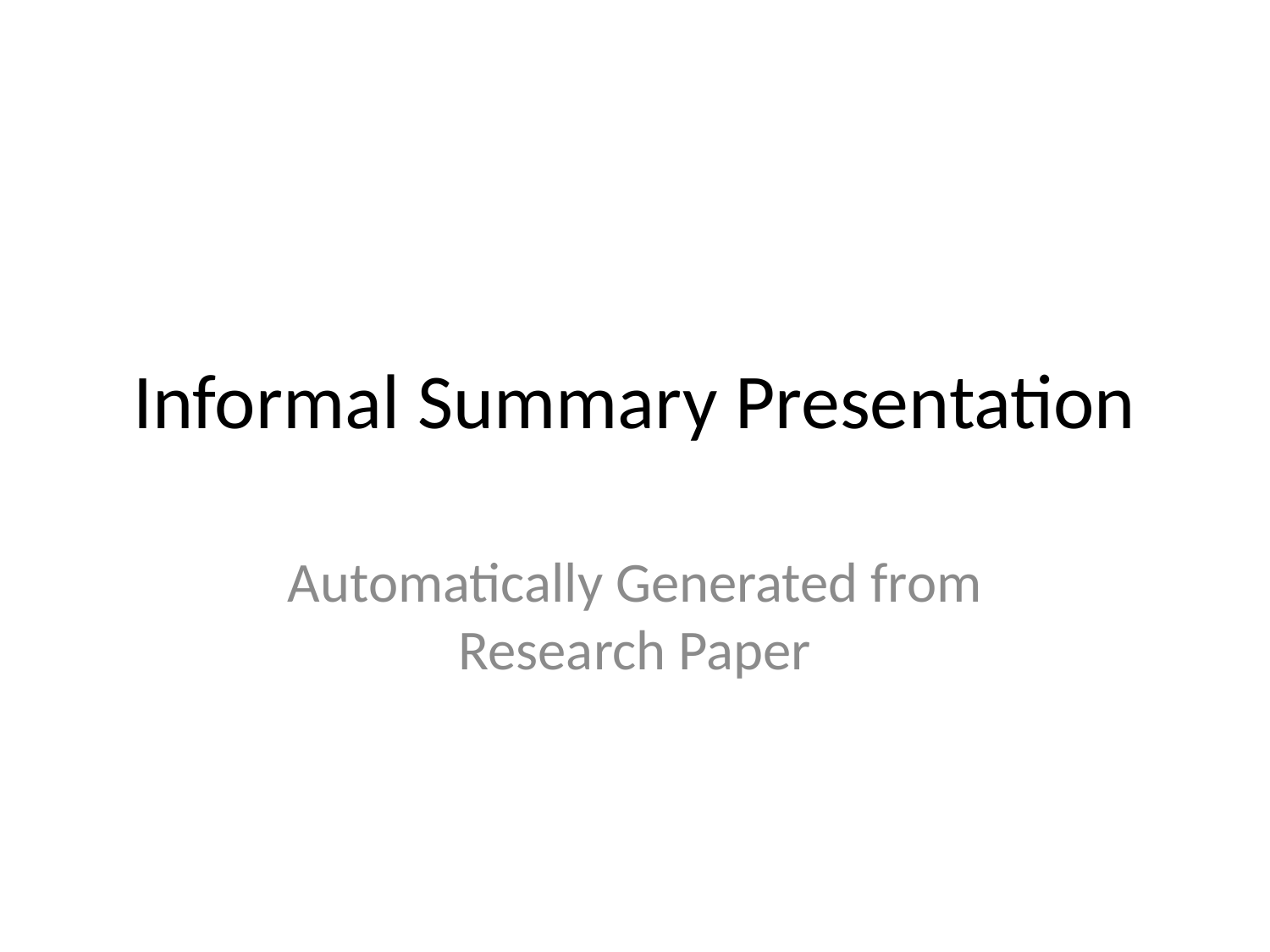

# Informal Summary Presentation
Automatically Generated from Research Paper